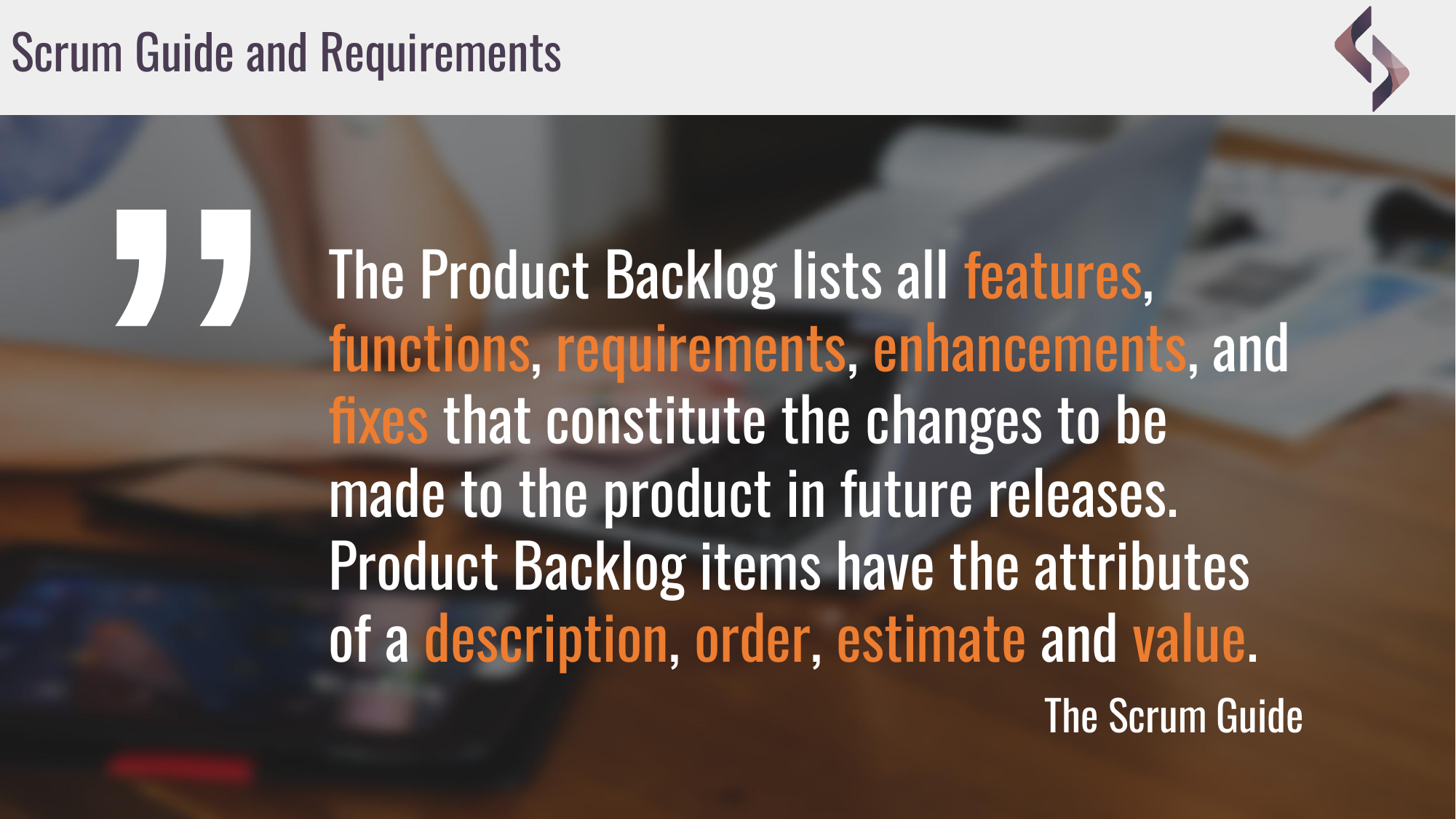

# Scrum Guide and Requirements
”
The Product Backlog lists all features, functions, requirements, enhancements, and fixes that constitute the changes to be made to the product in future releases. Product Backlog items have the attributes of a description, order, estimate and value.
The Scrum Guide